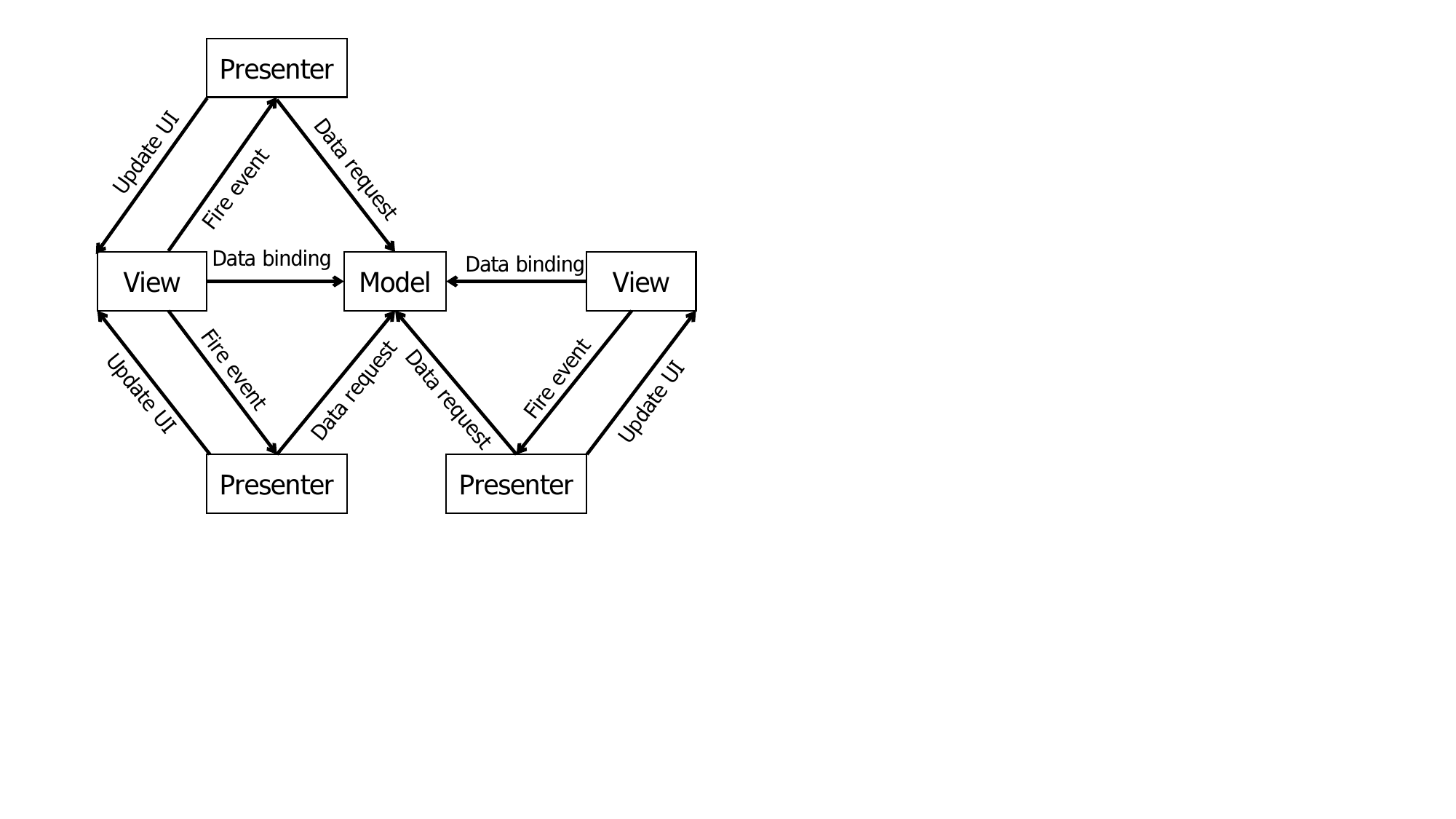

Presenter
Update UI
Data request
Fire event
Data binding
Data binding
View
Model
View
Fire event
Fire event
Data request
Update UI
Data request
Update UI
Presenter
Presenter